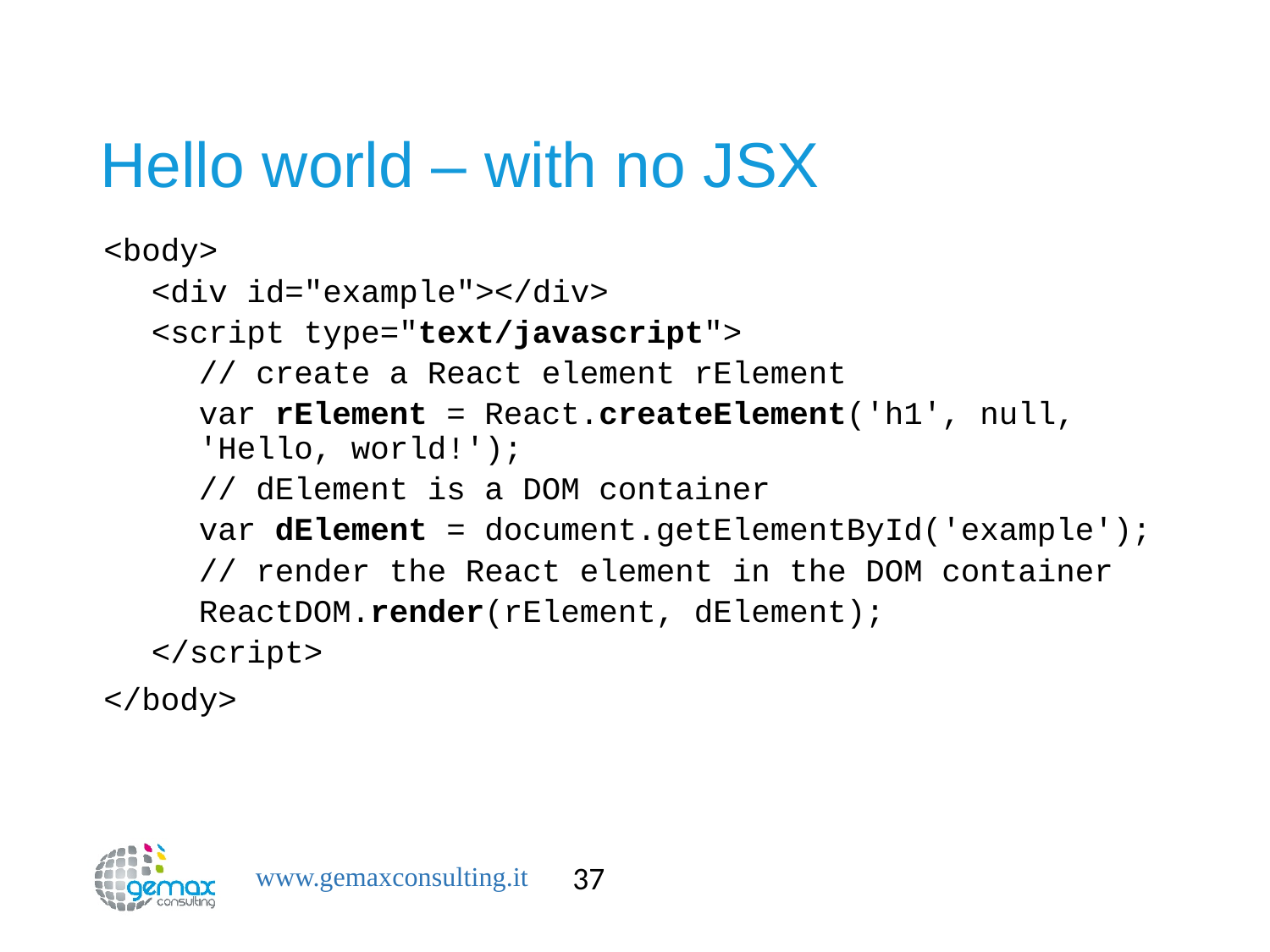

# Hello world – with no JSX
<body>
<div id="example"></div>
<script type="text/javascript">
// create a React element rElement
var rElement = React.createElement('h1', null, 'Hello, world!');
// dElement is a DOM container
var dElement = document.getElementById('example');
// render the React element in the DOM container
ReactDOM.render(rElement, dElement);
</script>
</body>
37